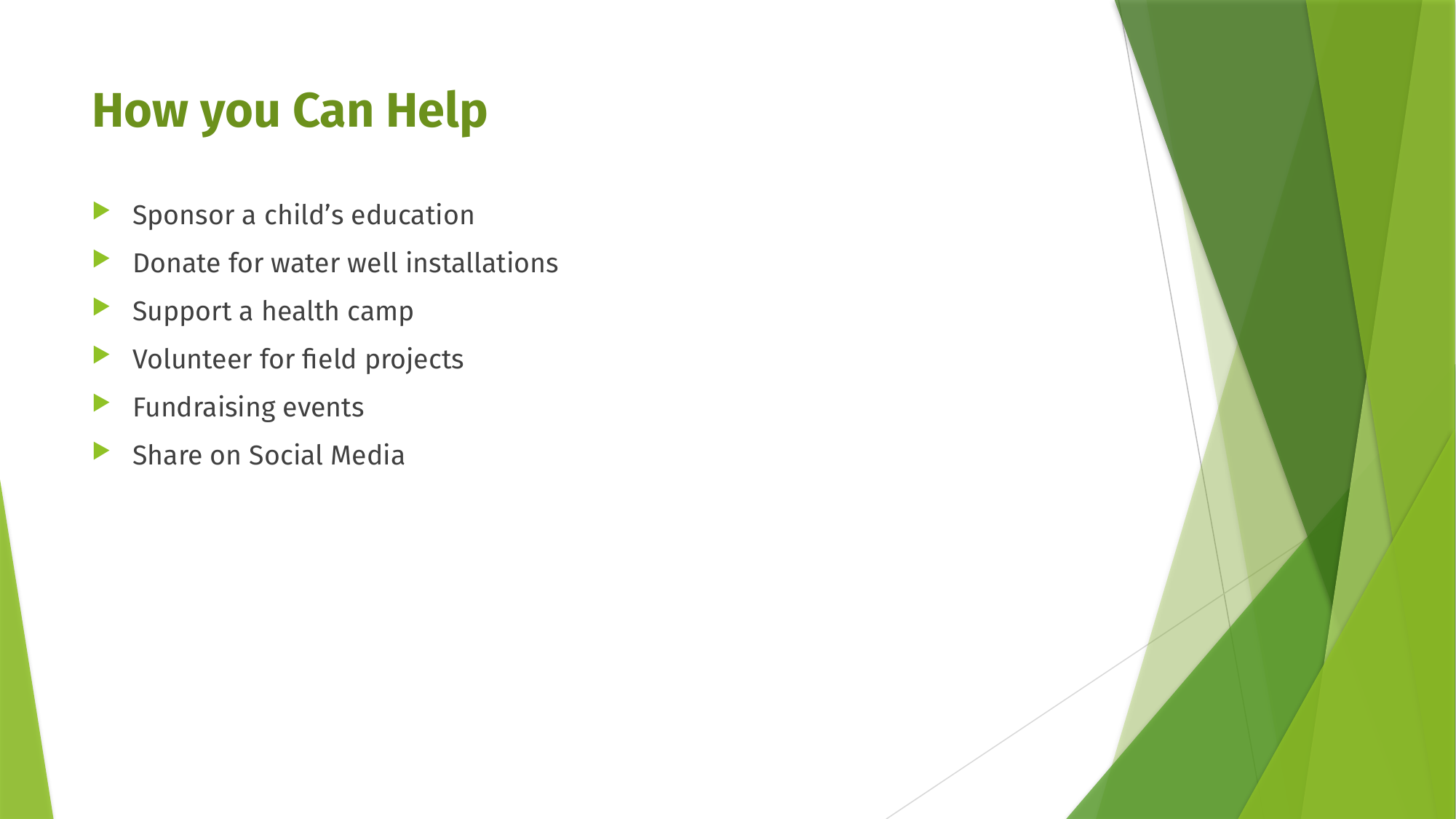

# How you Can Help
Sponsor a child’s education
Donate for water well installations
Support a health camp
Volunteer for field projects
Fundraising events
Share on Social Media